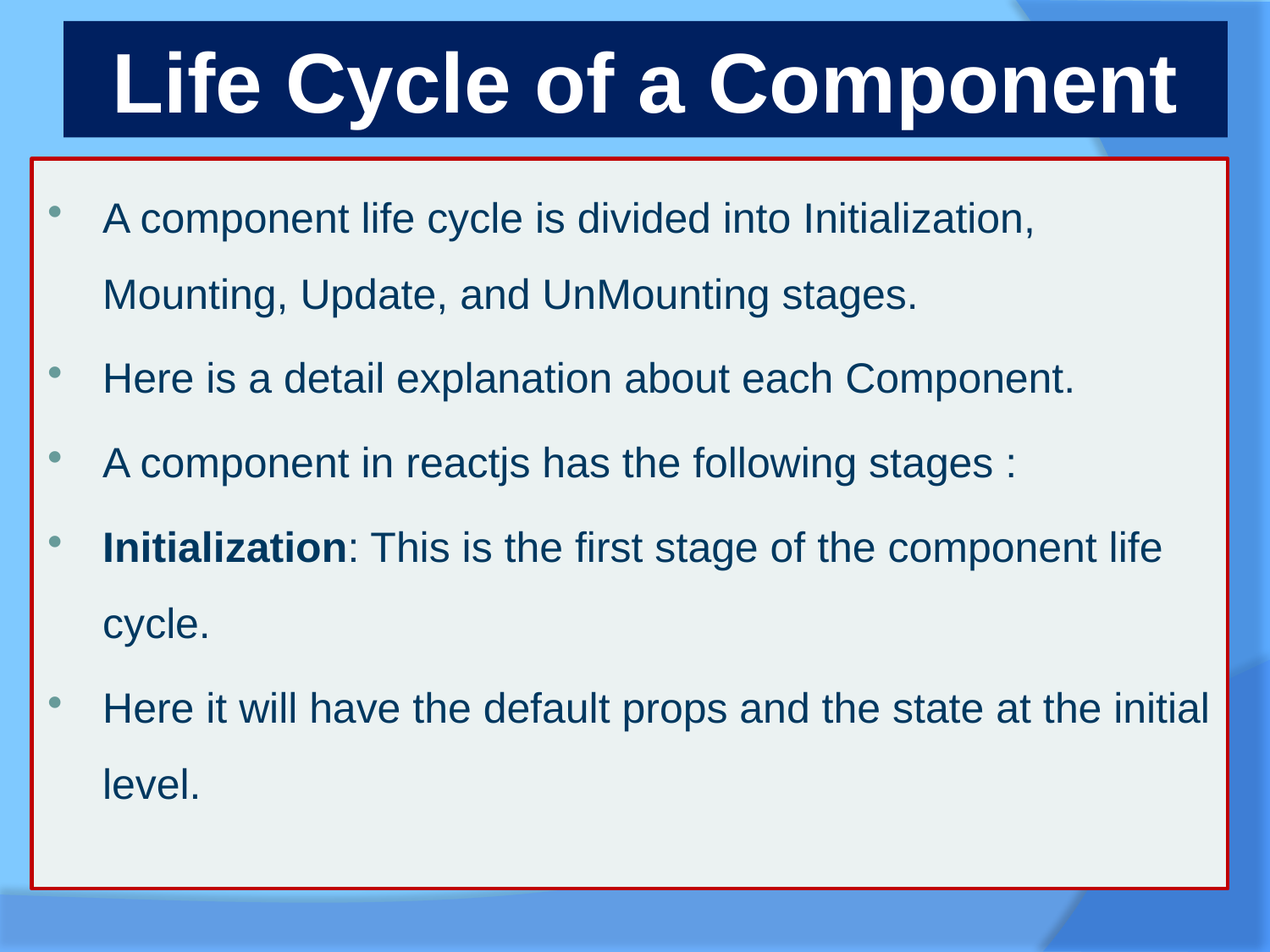

# Life Cycle of a Component
A component life cycle is divided into Initialization, Mounting, Update, and UnMounting stages.
Here is a detail explanation about each Component.
A component in reactjs has the following stages :
Initialization: This is the first stage of the component life cycle.
Here it will have the default props and the state at the initial level.